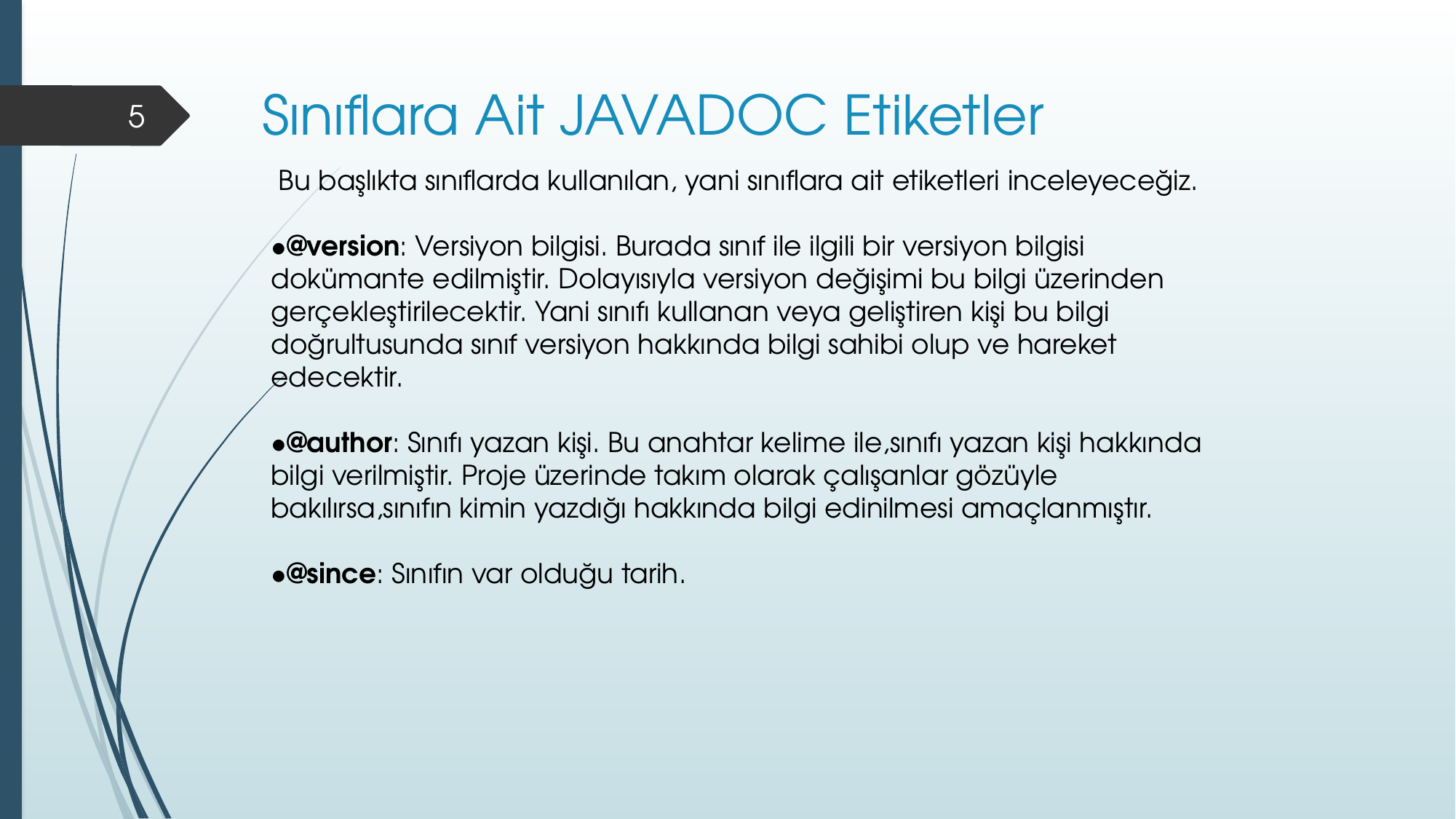

# Sınıflara Ait JAVADOC Etiketler
5
 Bu başlıkta sınıflarda kullanılan, yani sınıflara ait etiketleri inceleyeceğiz.

•@version: Versiyon bilgisi. Burada sınıf ile ilgili bir versiyon bilgisi dokümante edilmiştir. Dolayısıyla versiyon değişimi bu bilgi üzerinden gerçekleştirilecektir. Yani sınıfı kullanan veya geliştiren kişi bu bilgi doğrultusunda sınıf versiyon hakkında bilgi sahibi olup ve hareket edecektir.

•@author: Sınıfı yazan kişi. Bu anahtar kelime ile,sınıfı yazan kişi hakkında bilgi verilmiştir. Proje üzerinde takım olarak çalışanlar gözüyle bakılırsa,sınıfın kimin yazdığı hakkında bilgi edinilmesi amaçlanmıştır.

•@since: Sınıfın var olduğu tarih.